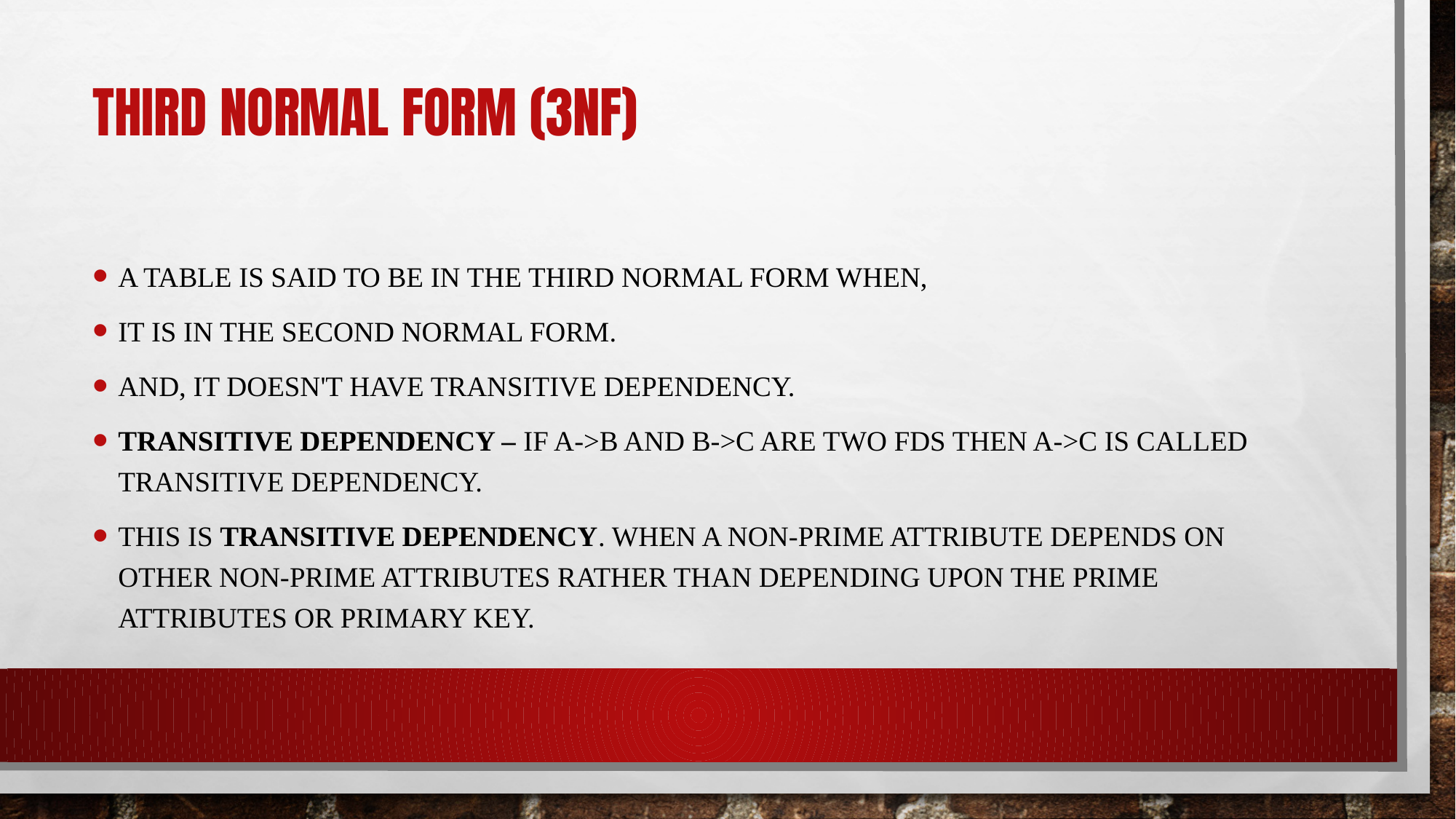

# Third Normal Form (3NF)
A table is said to be in the Third Normal Form when,
It is in the Second Normal form.
And, it doesn't have Transitive Dependency.
Transitive dependency – If A->B and B->C are two FDs then A->C is called transitive dependency.
This is Transitive Dependency. When a non-prime attribute depends on other non-prime attributes rather than depending upon the prime attributes or primary key.